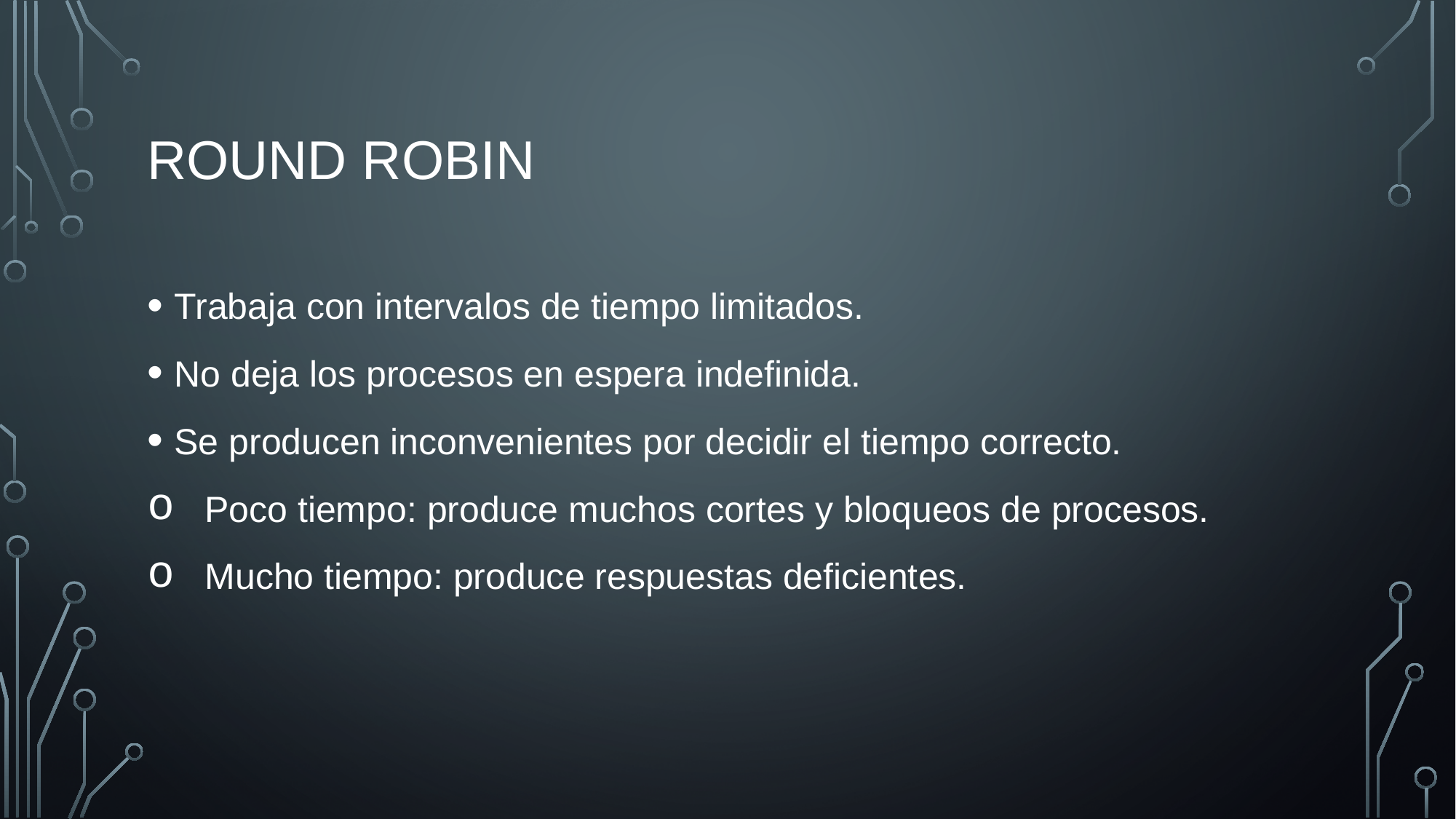

# Round Robin
Trabaja con intervalos de tiempo limitados.
No deja los procesos en espera indefinida.
Se producen inconvenientes por decidir el tiempo correcto.
   Poco tiempo: produce muchos cortes y bloqueos de procesos.
   Mucho tiempo: produce respuestas deficientes.